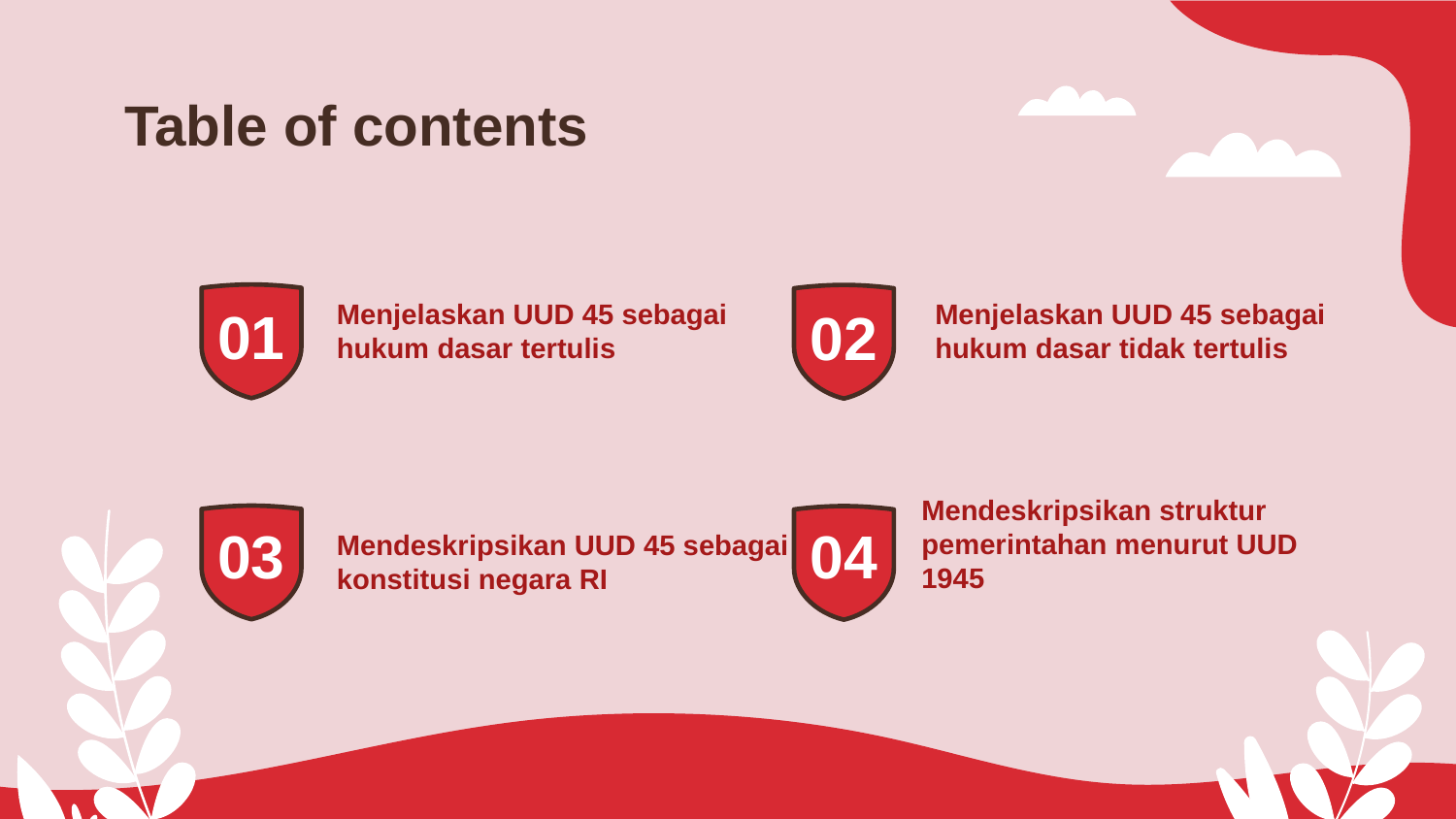

Table of contents

01
02
# Menjelaskan UUD 45 sebagai hukum dasar tertulis
Menjelaskan UUD 45 sebagai hukum dasar tidak tertulis

Mendeskripsikan struktur pemerintahan menurut UUD 1945
03
04
Mendeskripsikan UUD 45 sebagai konstitusi negara RI